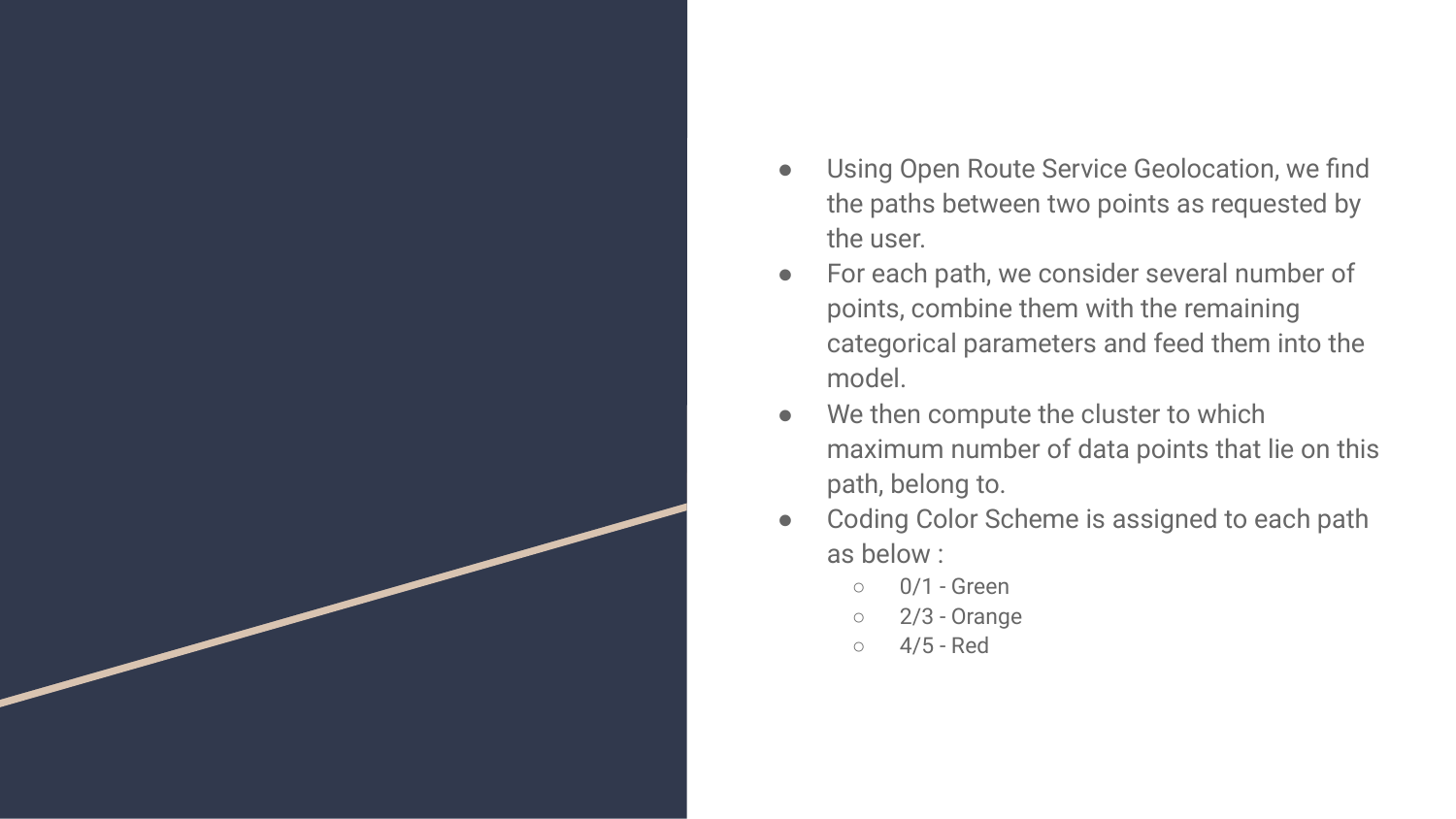

Using Open Route Service Geolocation, we find the paths between two points as requested by the user.
For each path, we consider several number of points, combine them with the remaining categorical parameters and feed them into the model.
We then compute the cluster to which maximum number of data points that lie on this path, belong to.
Coding Color Scheme is assigned to each path as below :
0/1 - Green
2/3 - Orange
4/5 - Red